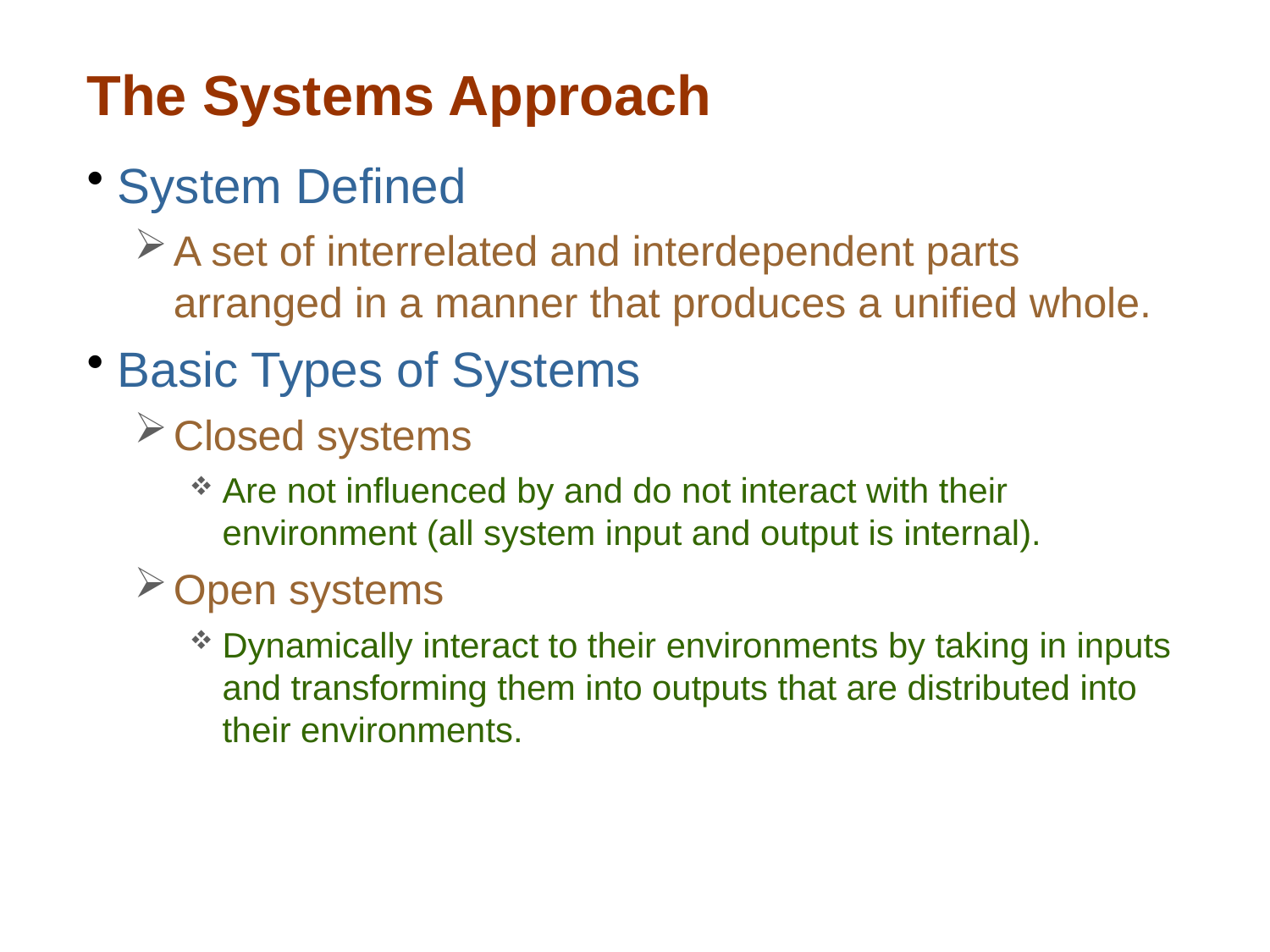

# The Systems Approach
System Defined
A set of interrelated and interdependent parts arranged in a manner that produces a unified whole.
Basic Types of Systems
Closed systems
Are not influenced by and do not interact with their environment (all system input and output is internal).
Open systems
Dynamically interact to their environments by taking in inputs and transforming them into outputs that are distributed into their environments.